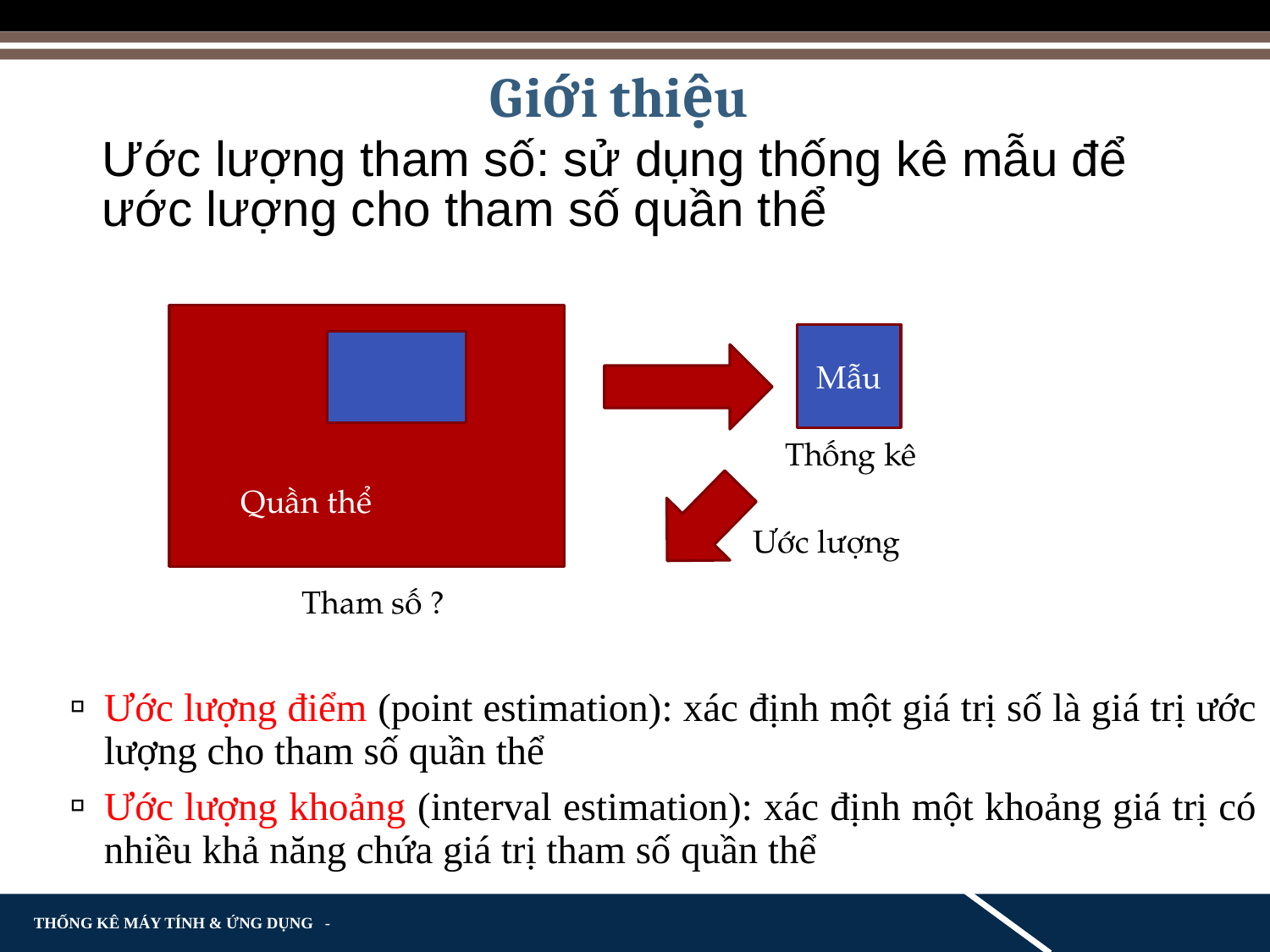

# Giới thiệu
Ước lượng tham số: sử dụng thống kê mẫu để ước lượng cho tham số quần thể

Ước lượng điểm (point estimation): xác định một giá trị số là giá trị ước lượng cho tham số quần thể
Ước lượng khoảng (interval estimation): xác định một khoảng giá trị có nhiều khả năng chứa giá trị tham số quần thể

Mẫu

Thống kê

Quần thể
Ước lượng
Tham số ?